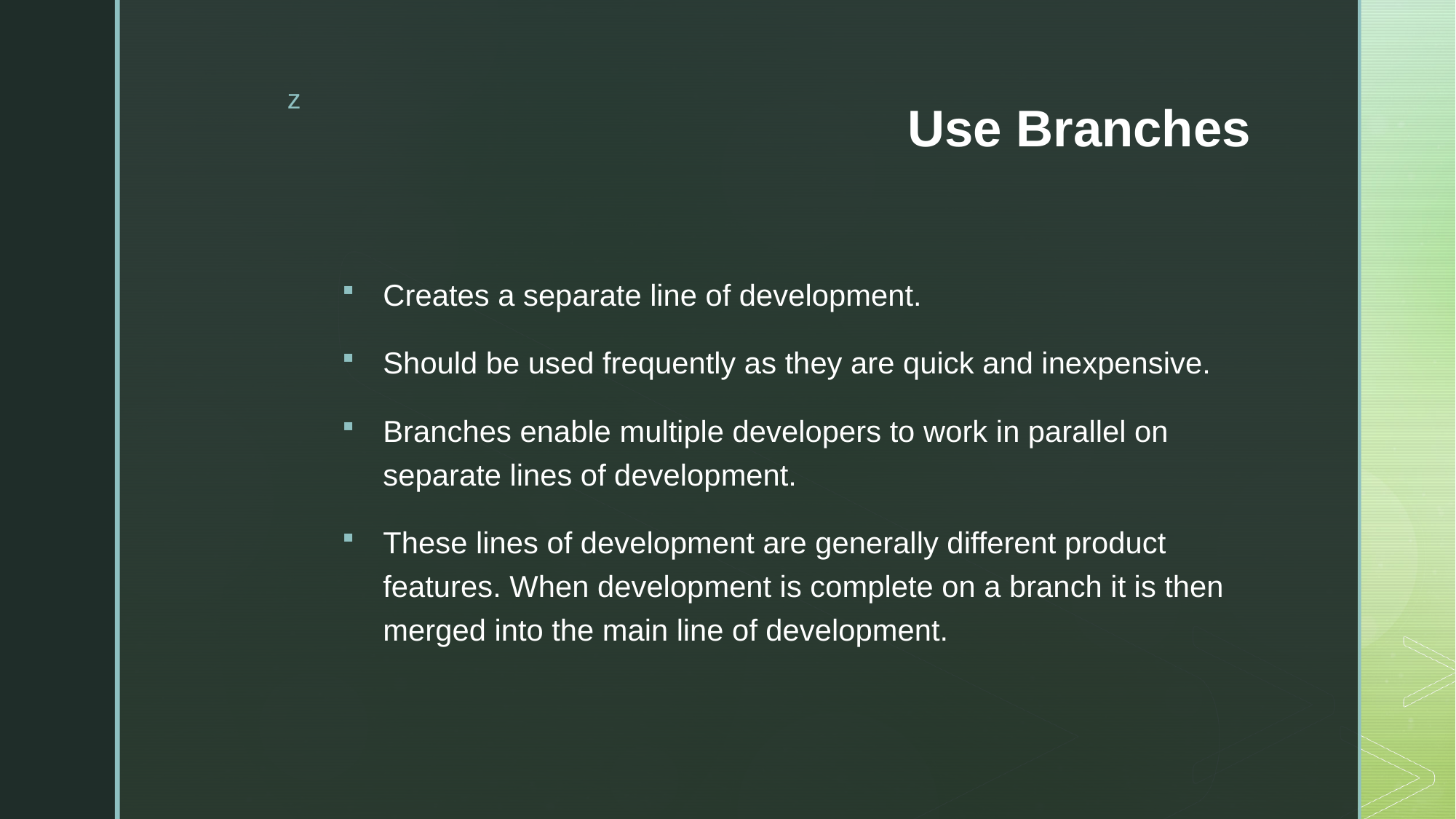

# Use Branches
Creates a separate line of development.
Should be used frequently as they are quick and inexpensive.
Branches enable multiple developers to work in parallel on separate lines of development.
These lines of development are generally different product features. When development is complete on a branch it is then merged into the main line of development.